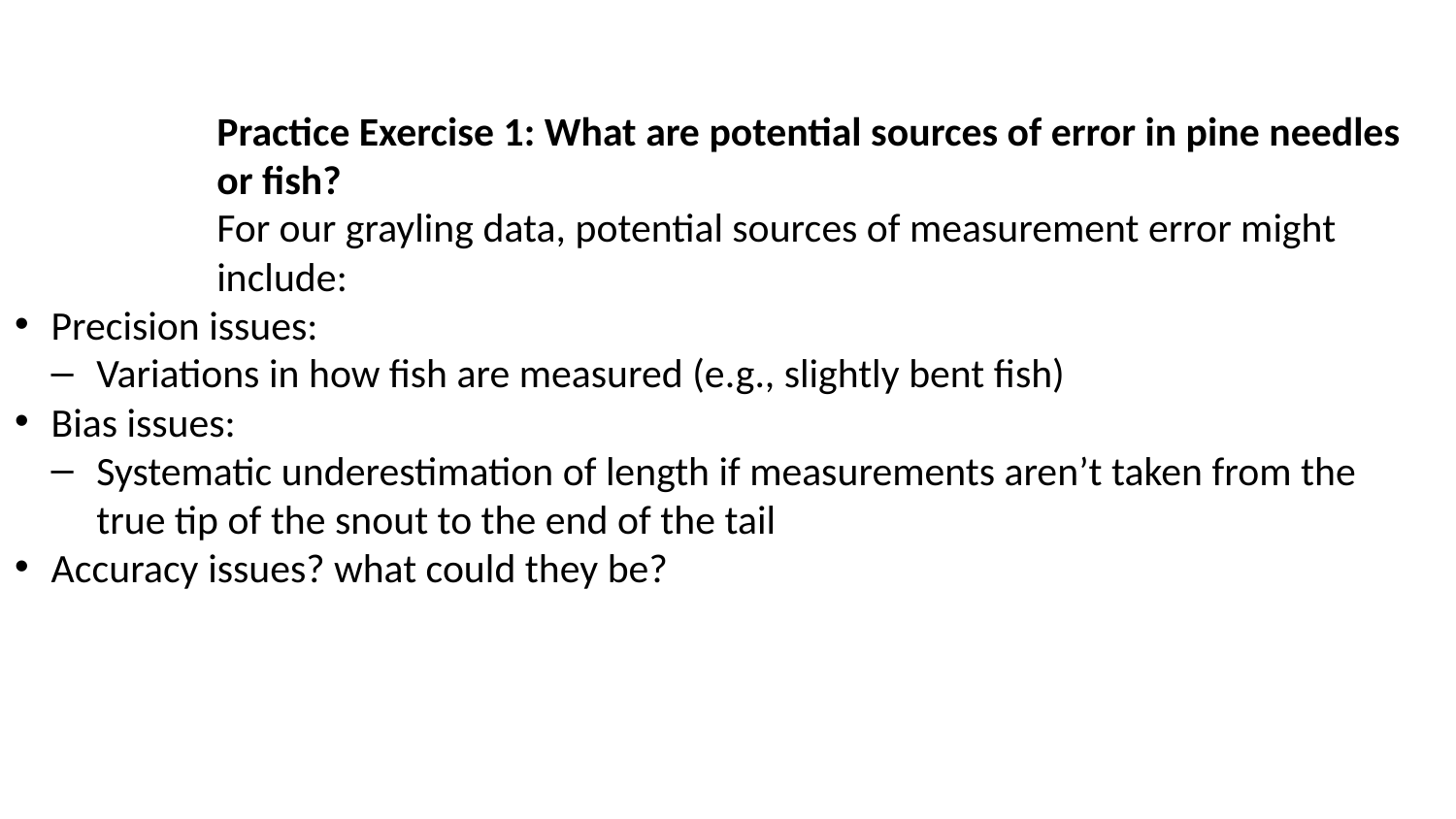

Practice Exercise 1: What are potential sources of error in pine needles or fish?
For our grayling data, potential sources of measurement error might include:
Precision issues:
Variations in how fish are measured (e.g., slightly bent fish)
Bias issues:
Systematic underestimation of length if measurements aren’t taken from the true tip of the snout to the end of the tail
Accuracy issues? what could they be?